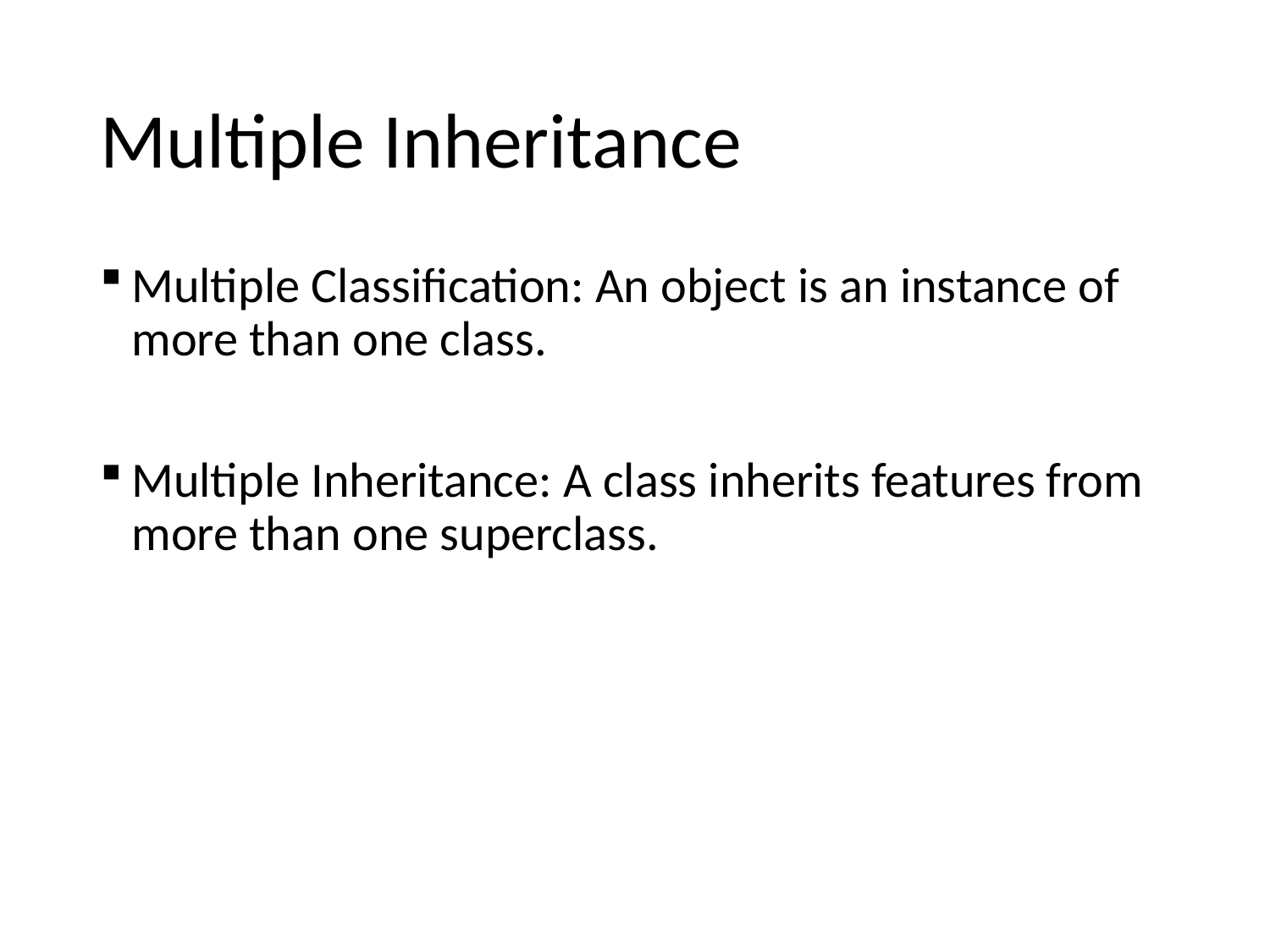

# Multiple Inheritance
Multiple Classification: An object is an instance of more than one class.

Multiple Inheritance: A class inherits features from more than one superclass.
34